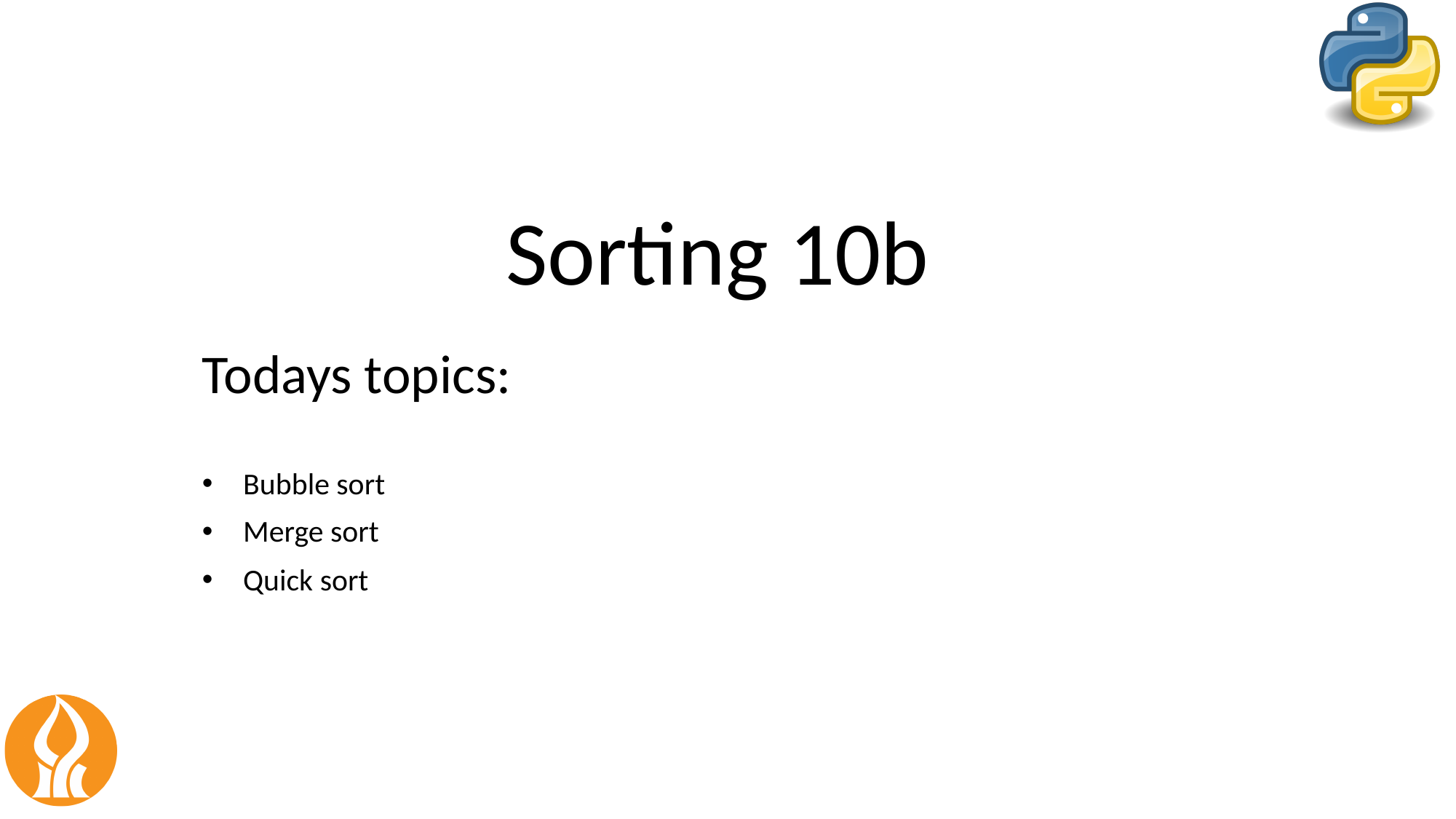

# Sorting 10b

Todays topics:

Bubble sort
Merge sort
Quick sort